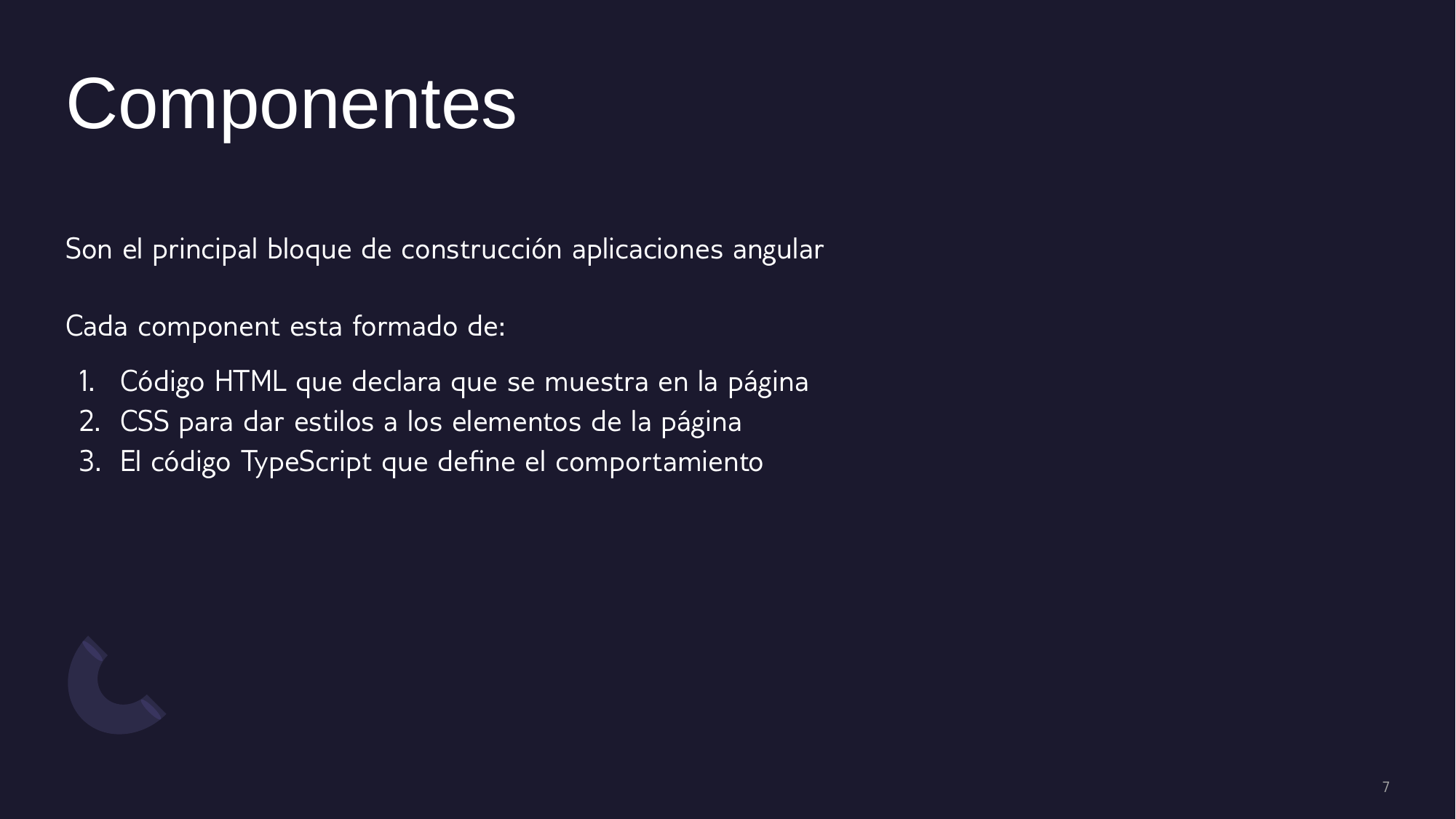

# Componentes
Son el principal bloque de construcción aplicaciones angular
Cada component esta formado de:
Código HTML que declara que se muestra en la página
CSS para dar estilos a los elementos de la página
El código TypeScript que define el comportamiento
7